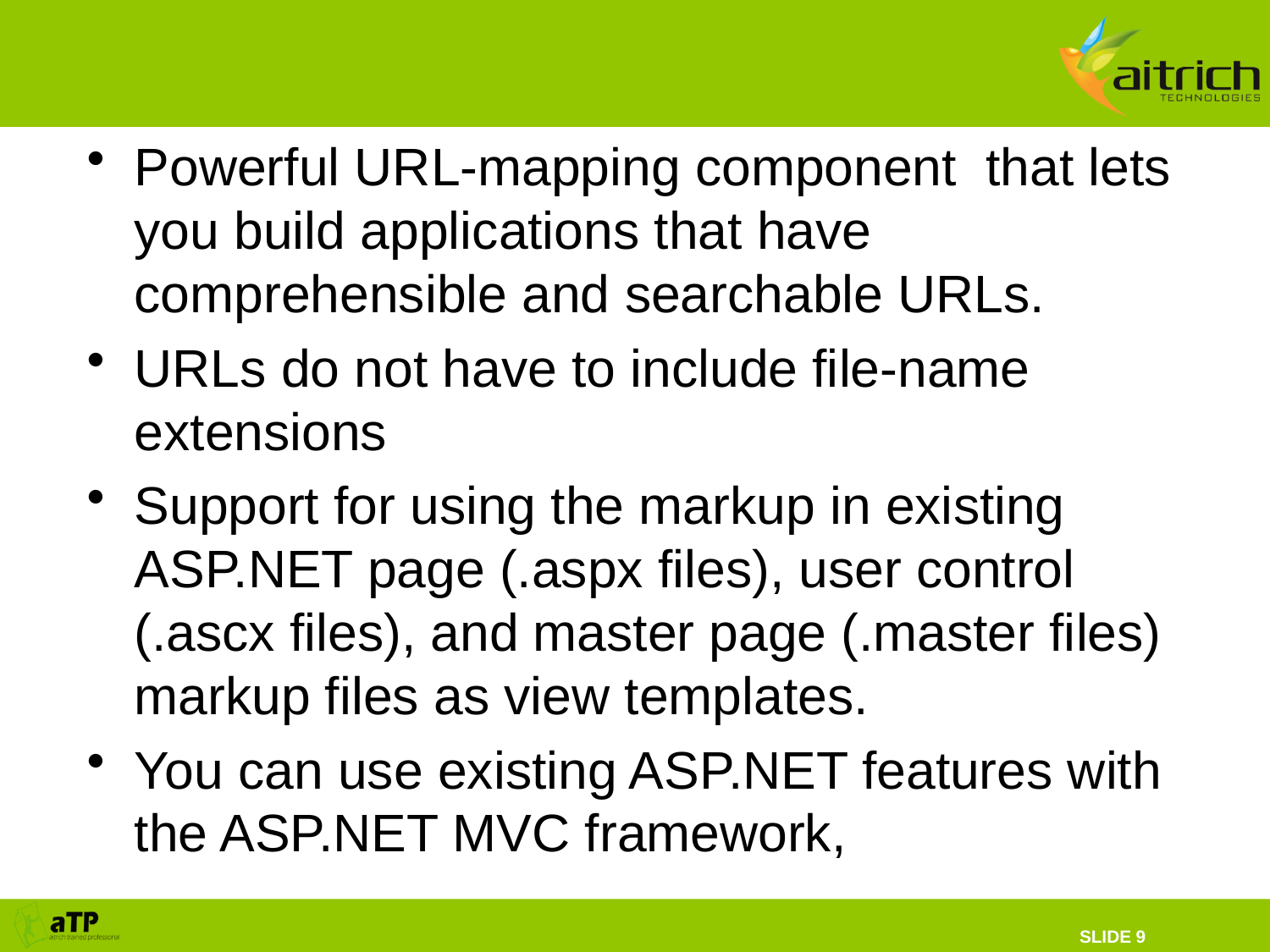

Powerful URL-mapping component  that lets you build applications that have comprehensible and searchable URLs.
URLs do not have to include file-name extensions
Support for using the markup in existing ASP.NET page (.aspx files), user control (.ascx files), and master page (.master files) markup files as view templates.
You can use existing ASP.NET features with the ASP.NET MVC framework,